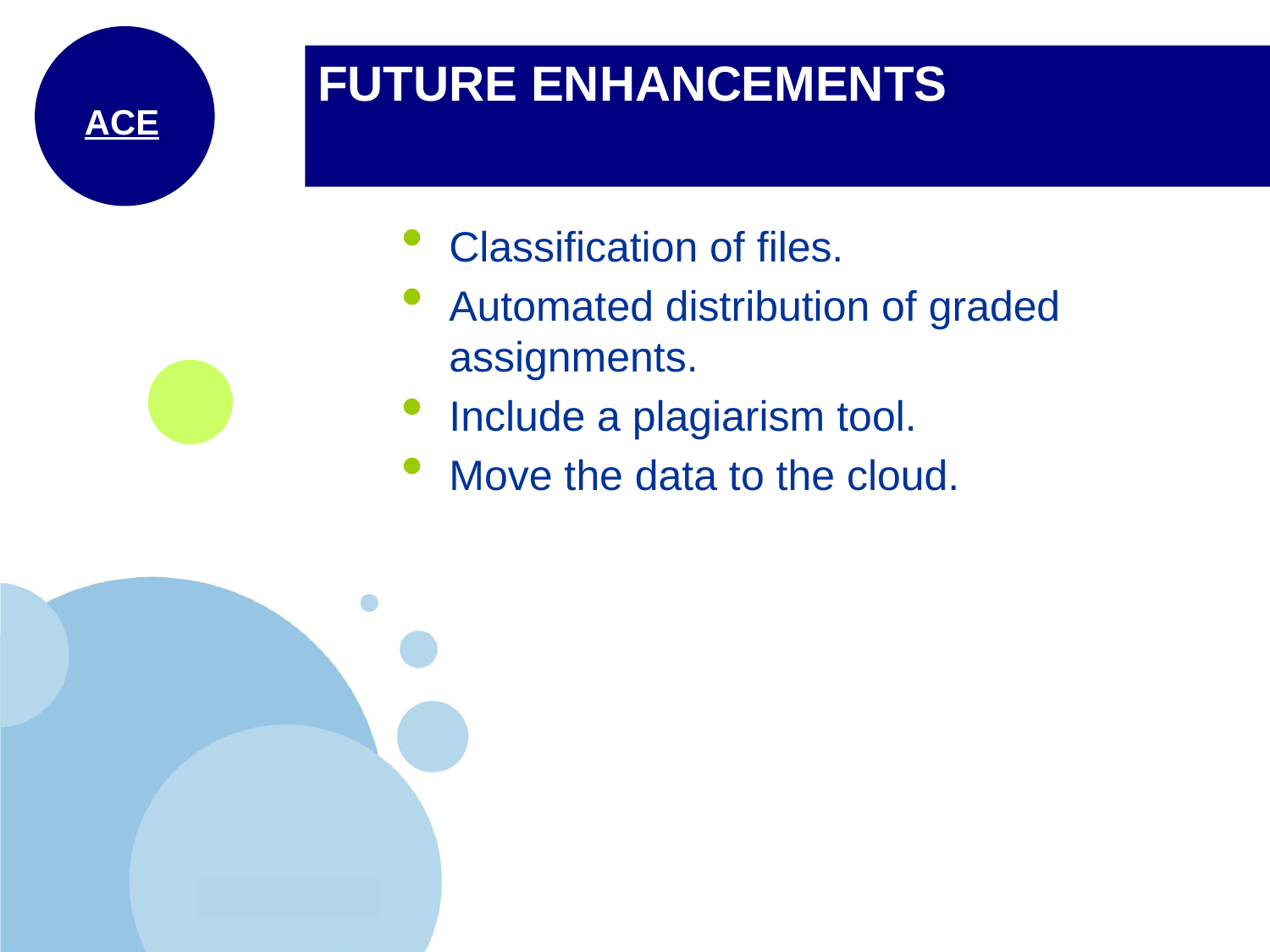

# FUTURE ENHANCEMENTS
ACE
Classification of files.
Automated distribution of graded assignments.
Include a plagiarism tool.
Move the data to the cloud.